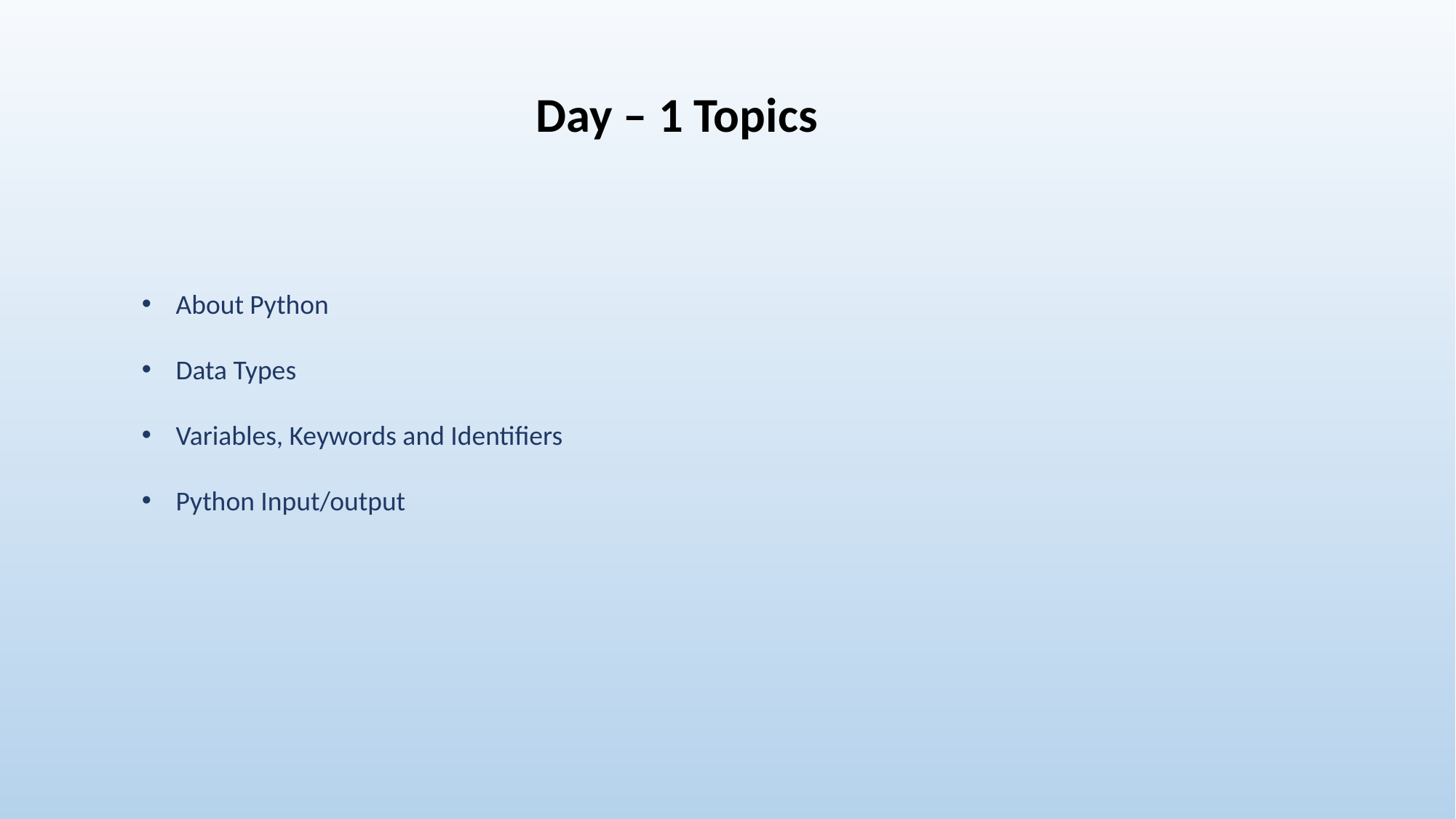

# Day – 1 Topics
About Python
Data Types
Variables, Keywords and Identifiers
Python Input/output